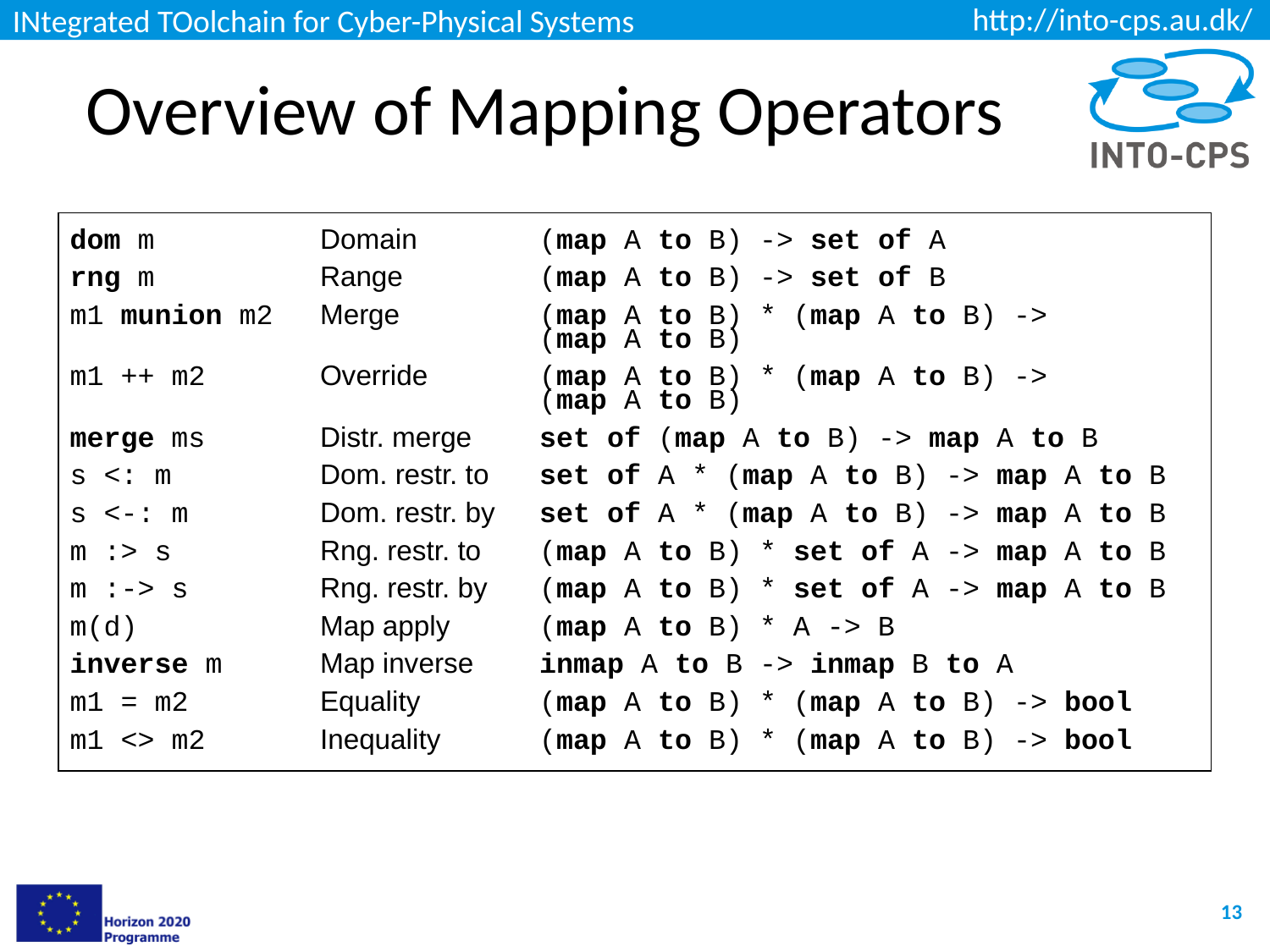

# Overview of Mapping Operators
dom m	Domain	(map A to B) -> set of A
rng m	Range	(map A to B) -> set of B
m1 munion m2	Merge	(map A to B) * (map A to B) ->
		(map A to B)
m1 ++ m2	Override	(map A to B) * (map A to B) ->
		(map A to B)
merge ms	Distr. merge	set of (map A to B) -> map A to B
s <: m	Dom. restr. to	set of A * (map A to B) -> map A to B
s <-: m	Dom. restr. by	set of A * (map A to B) -> map A to B
m :> s	Rng. restr. to	(map A to B) * set of A -> map A to B
m :-> s	Rng. restr. by	(map A to B) * set of A -> map A to B
m(d)	Map apply	(map A to B) * A -> B
inverse m	Map inverse	inmap A to B -> inmap B to A
m1 = m2	Equality	(map A to B) * (map A to B) -> bool
m1 <> m2	Inequality	(map A to B) * (map A to B) -> bool
13